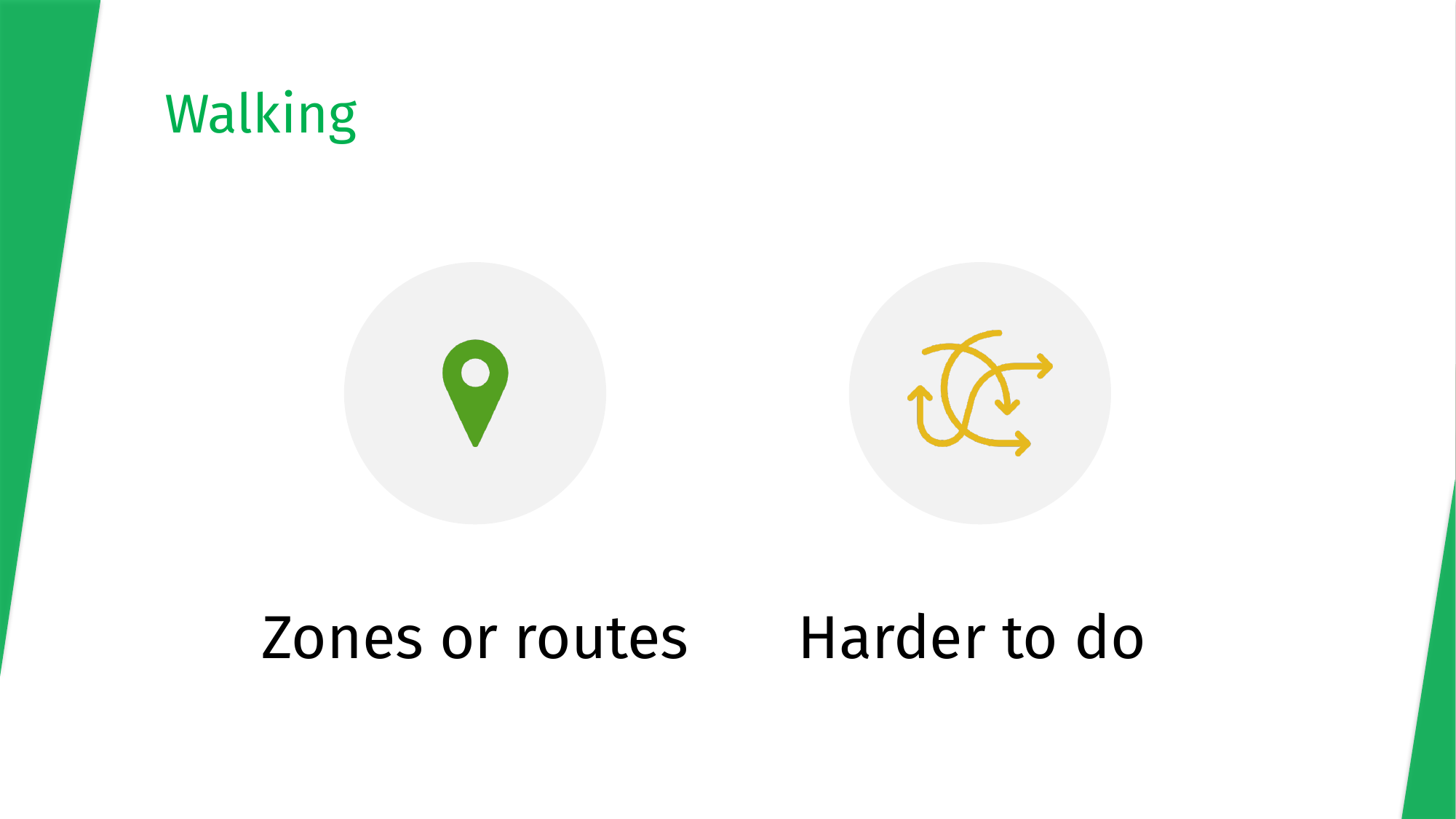

# Walking
Zones or routes
Harder to do